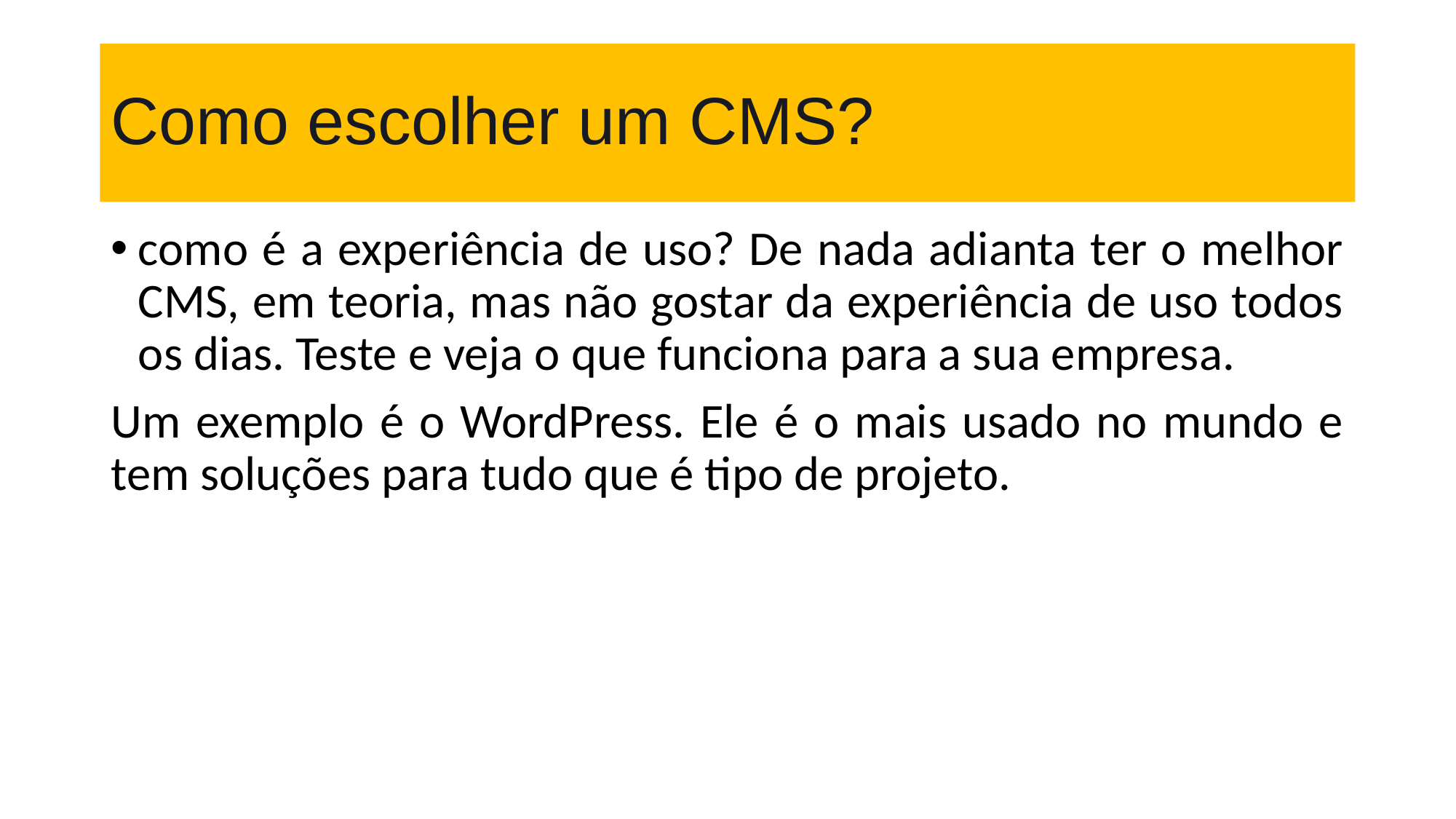

# Como escolher um CMS?
como é a experiência de uso? De nada adianta ter o melhor CMS, em teoria, mas não gostar da experiência de uso todos os dias. Teste e veja o que funciona para a sua empresa.
Um exemplo é o WordPress. Ele é o mais usado no mundo e tem soluções para tudo que é tipo de projeto.